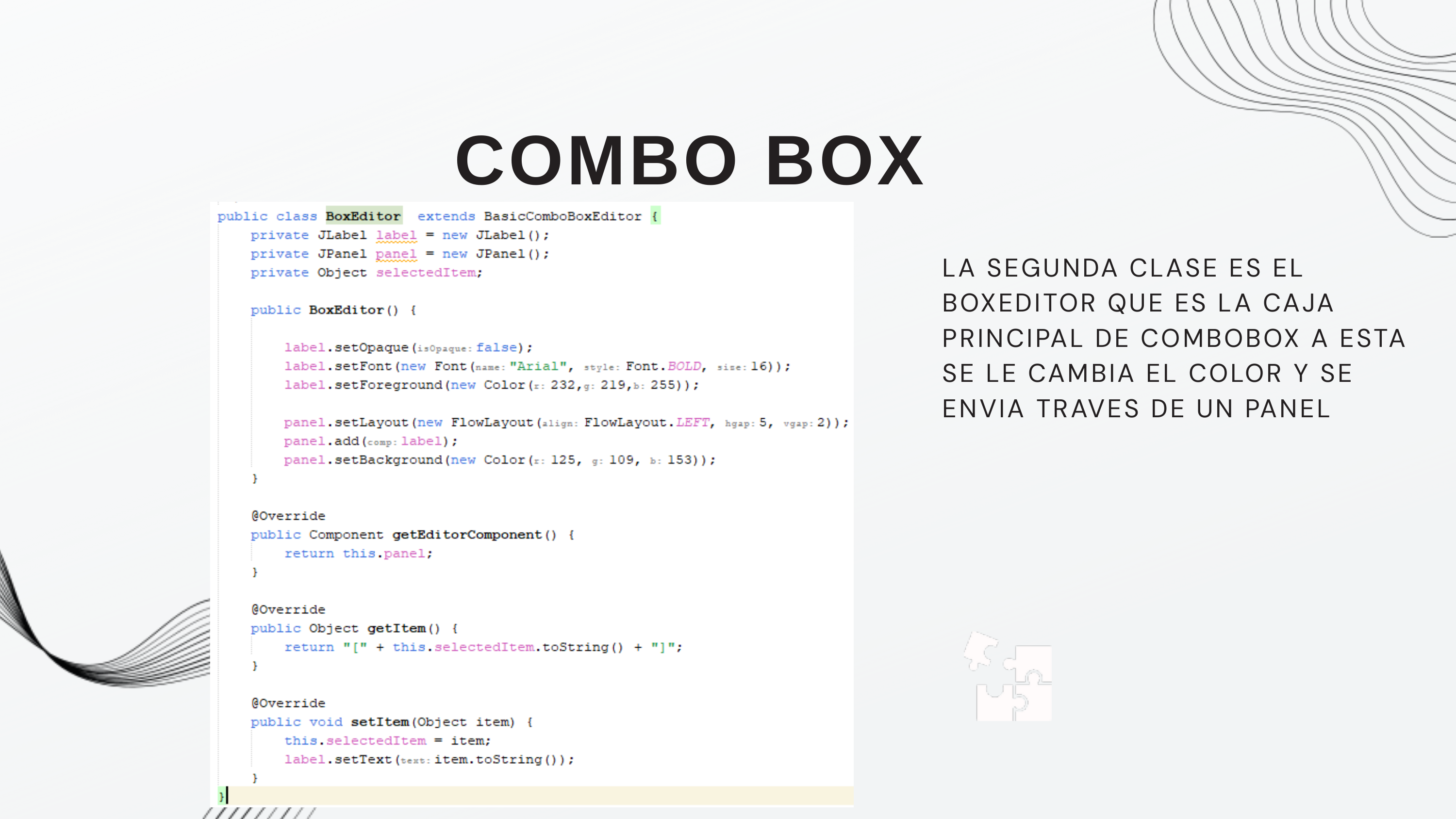

COMBO BOX

LA SEGUNDA CLASE ES EL BOXEDITOR QUE ES LA CAJA PRINCIPAL DE COMBOBOX A ESTA SE LE CAMBIA EL COLOR Y SE ENVIA TRAVES DE UN PANEL